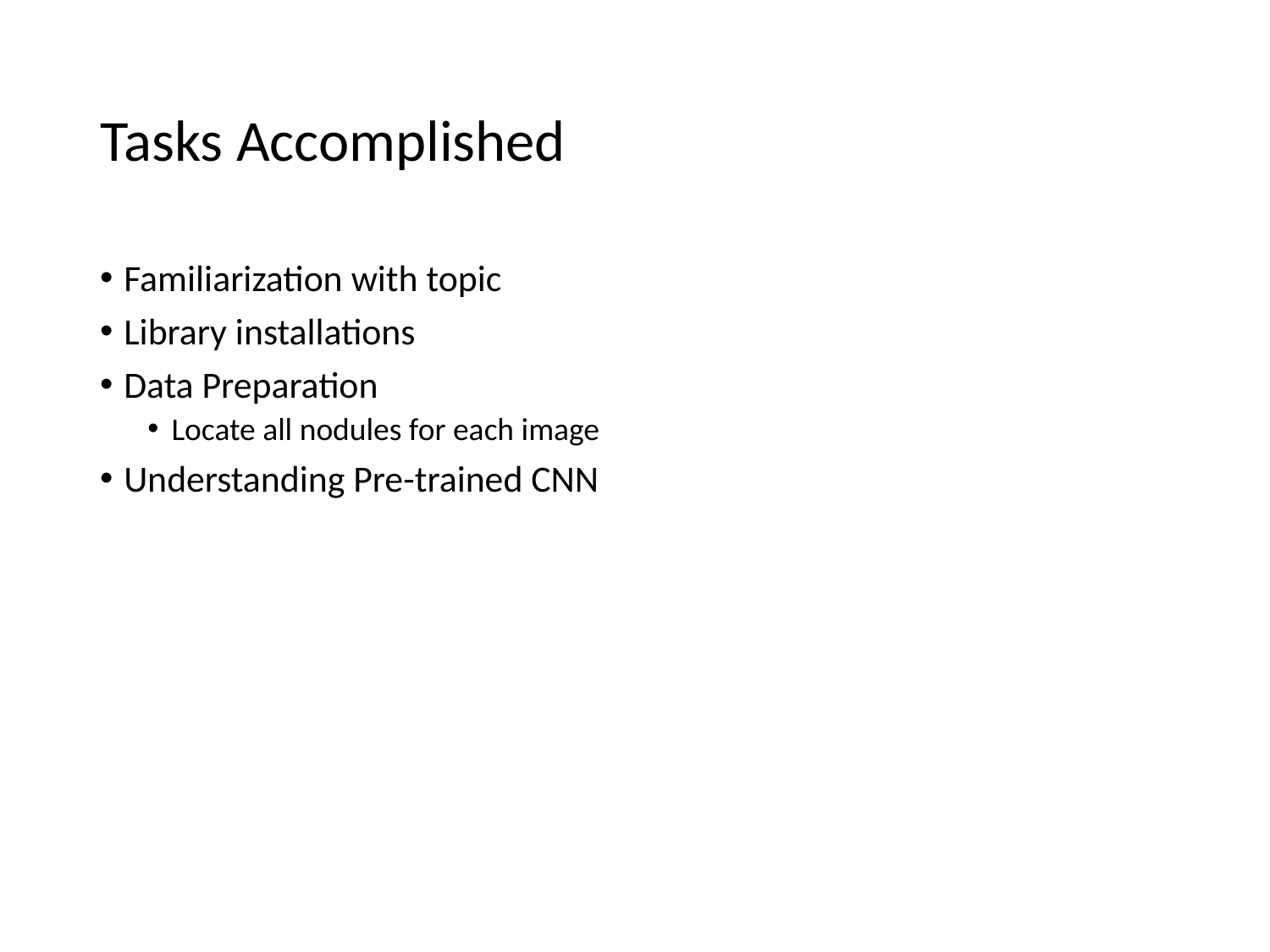

# Tasks Accomplished
Familiarization with topic
Library installations
Data Preparation
Locate all nodules for each image
Understanding Pre-trained CNN